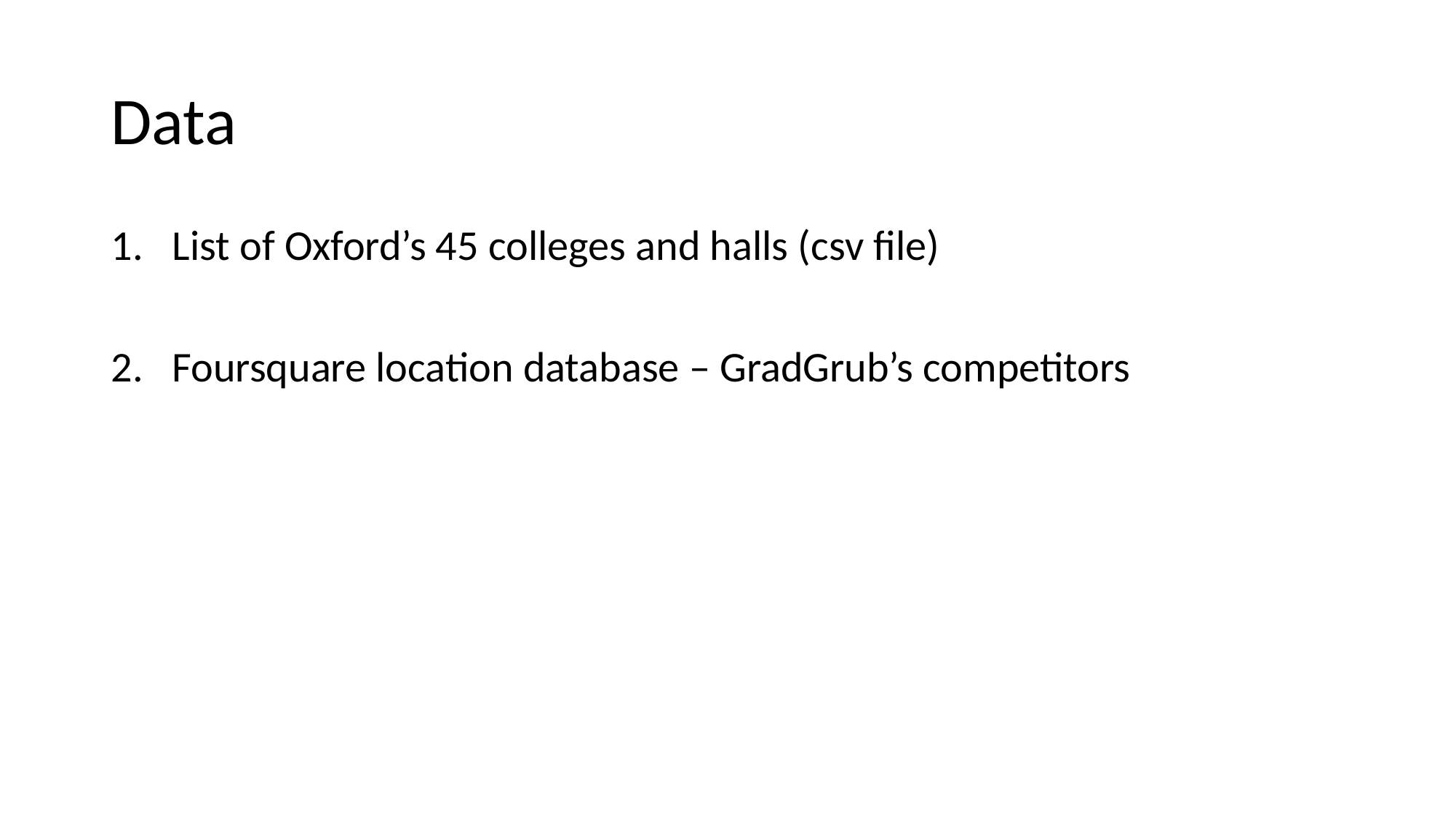

# Data
List of Oxford’s 45 colleges and halls (csv file)

Foursquare location database – GradGrub’s competitors